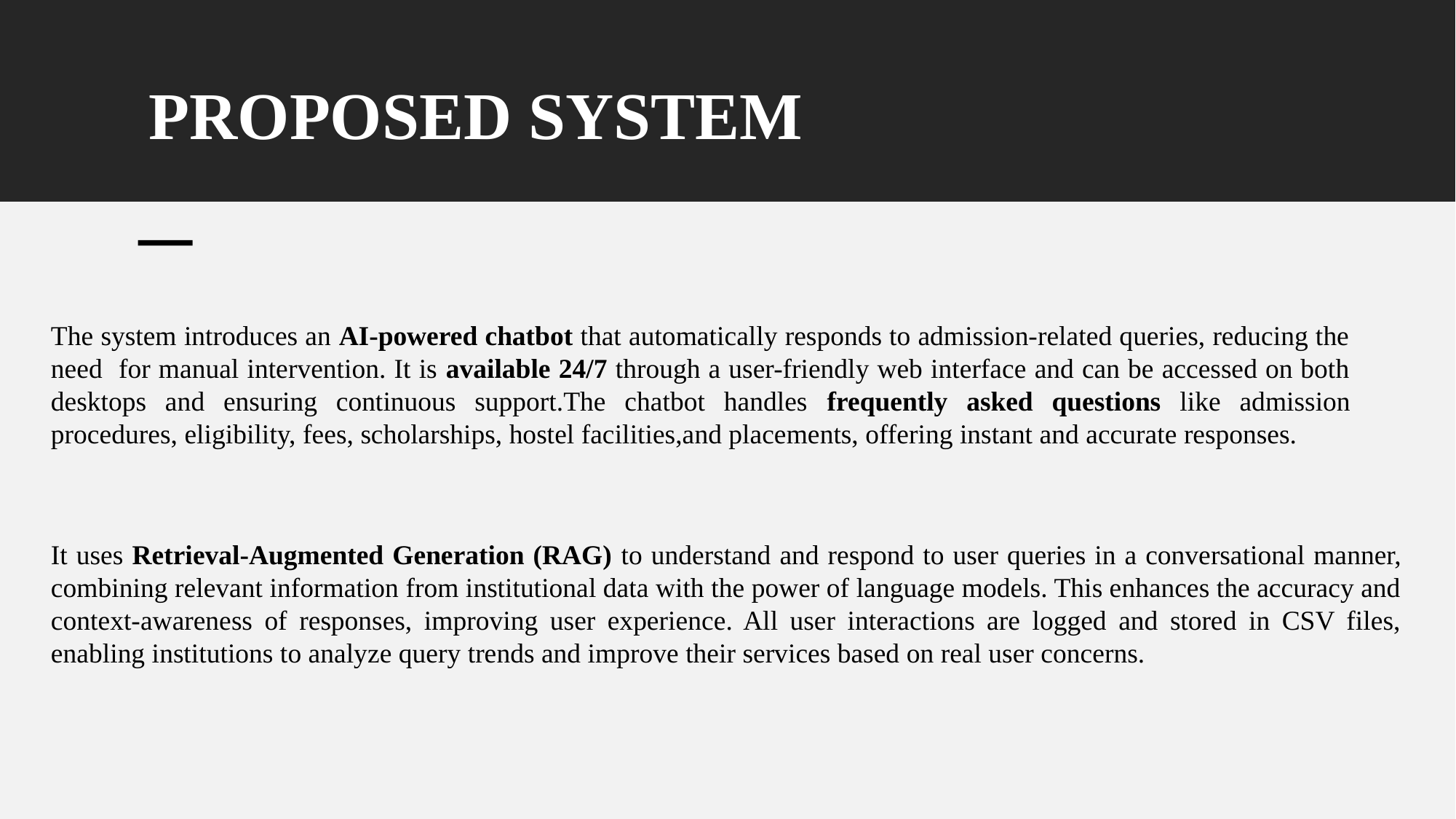

# PROPOSED SYSTEM

The system introduces an AI-powered chatbot that automatically responds to admission-related queries, reducing the need  for manual intervention. It is available 24/7 through a user-friendly web interface and can be accessed on both desktops and ensuring continuous support.The chatbot handles frequently asked questions like admission procedures, eligibility, fees, scholarships, hostel facilities,and placements, offering instant and accurate responses.
It uses Retrieval-Augmented Generation (RAG) to understand and respond to user queries in a conversational manner, combining relevant information from institutional data with the power of language models. This enhances the accuracy and context-awareness of responses, improving user experience. All user interactions are logged and stored in CSV files, enabling institutions to analyze query trends and improve their services based on real user concerns.